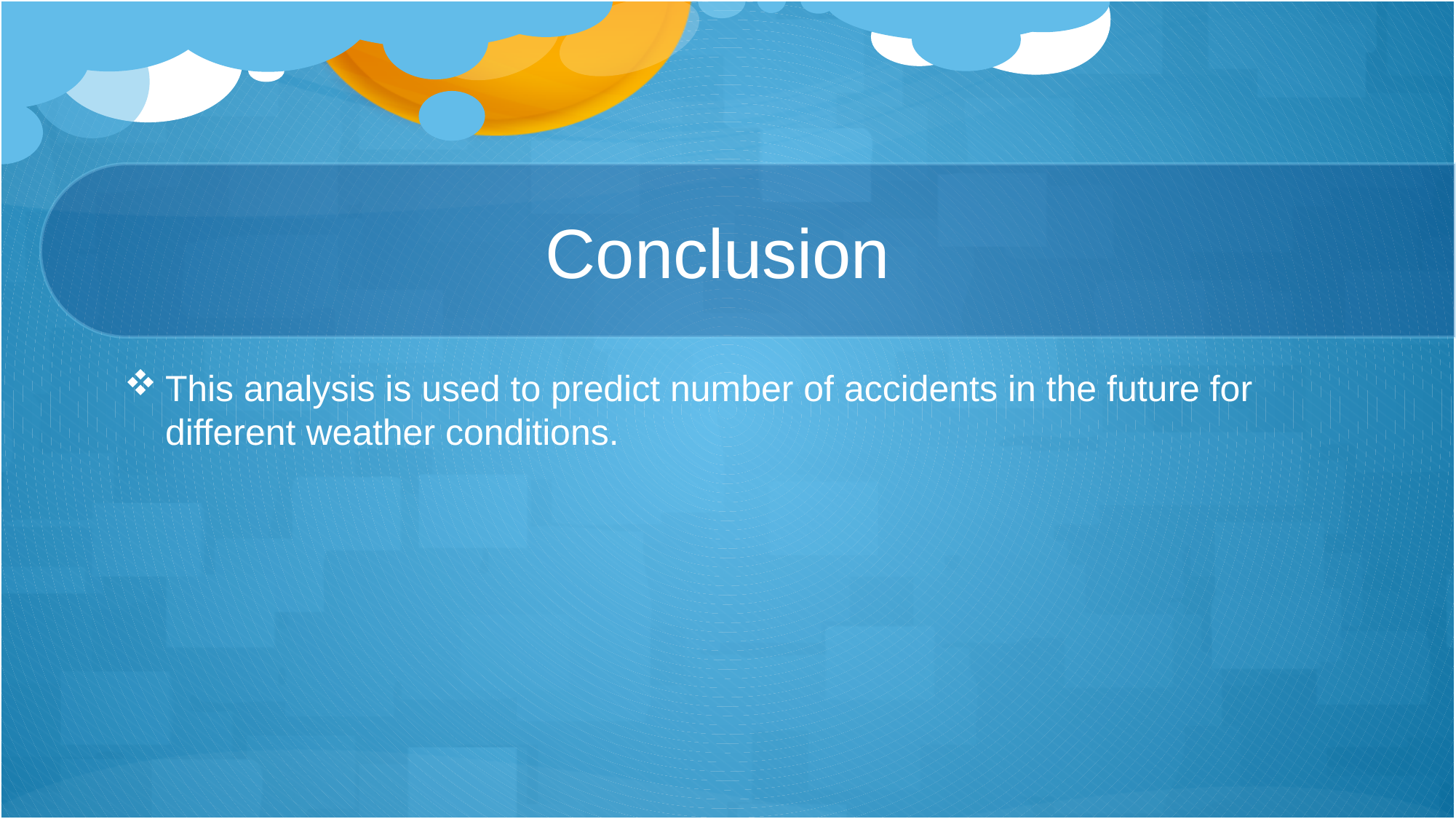

# Conclusion
This analysis is used to predict number of accidents in the future for different weather conditions.